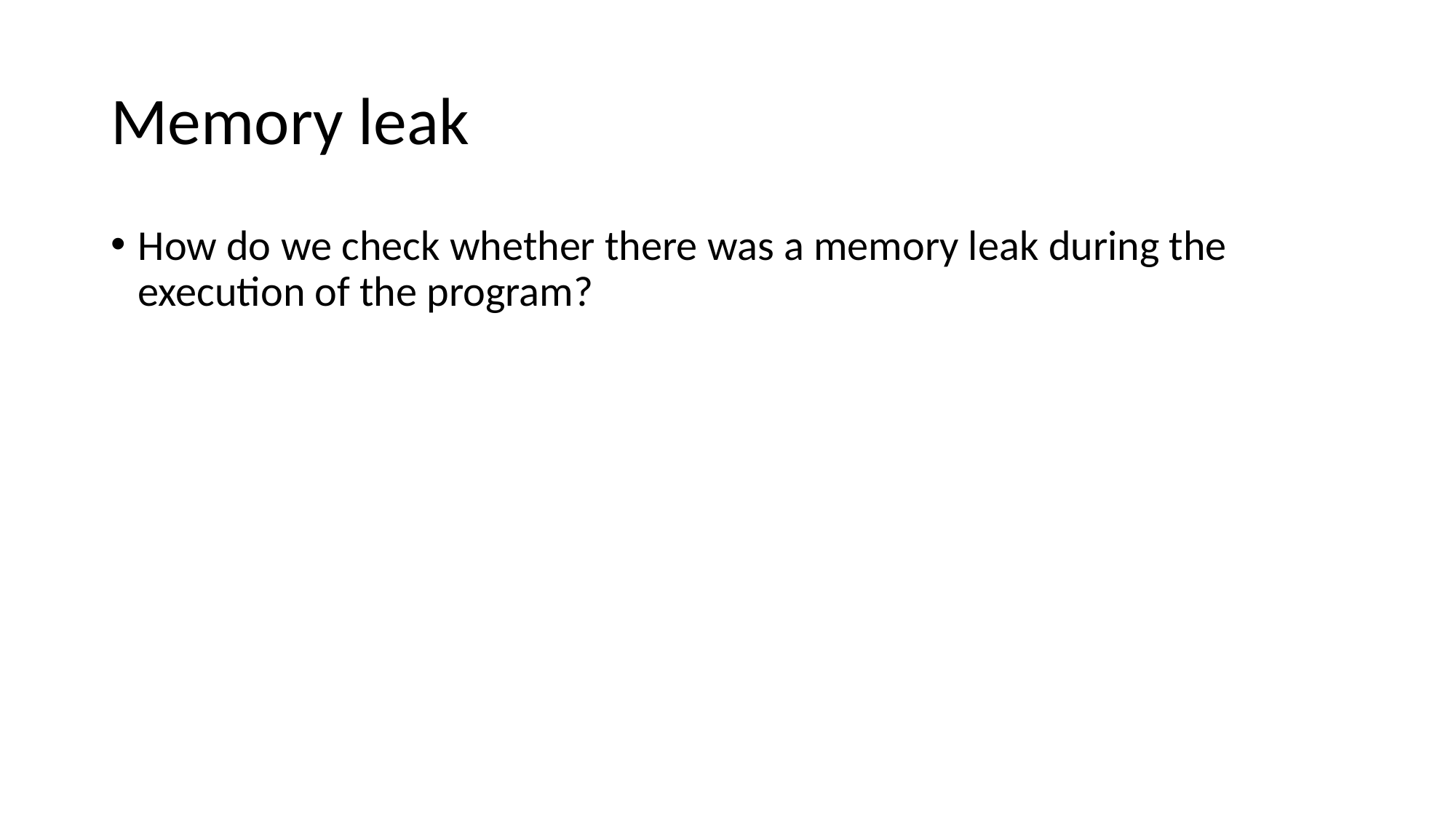

# Memory leak
How do we check whether there was a memory leak during the execution of the program?